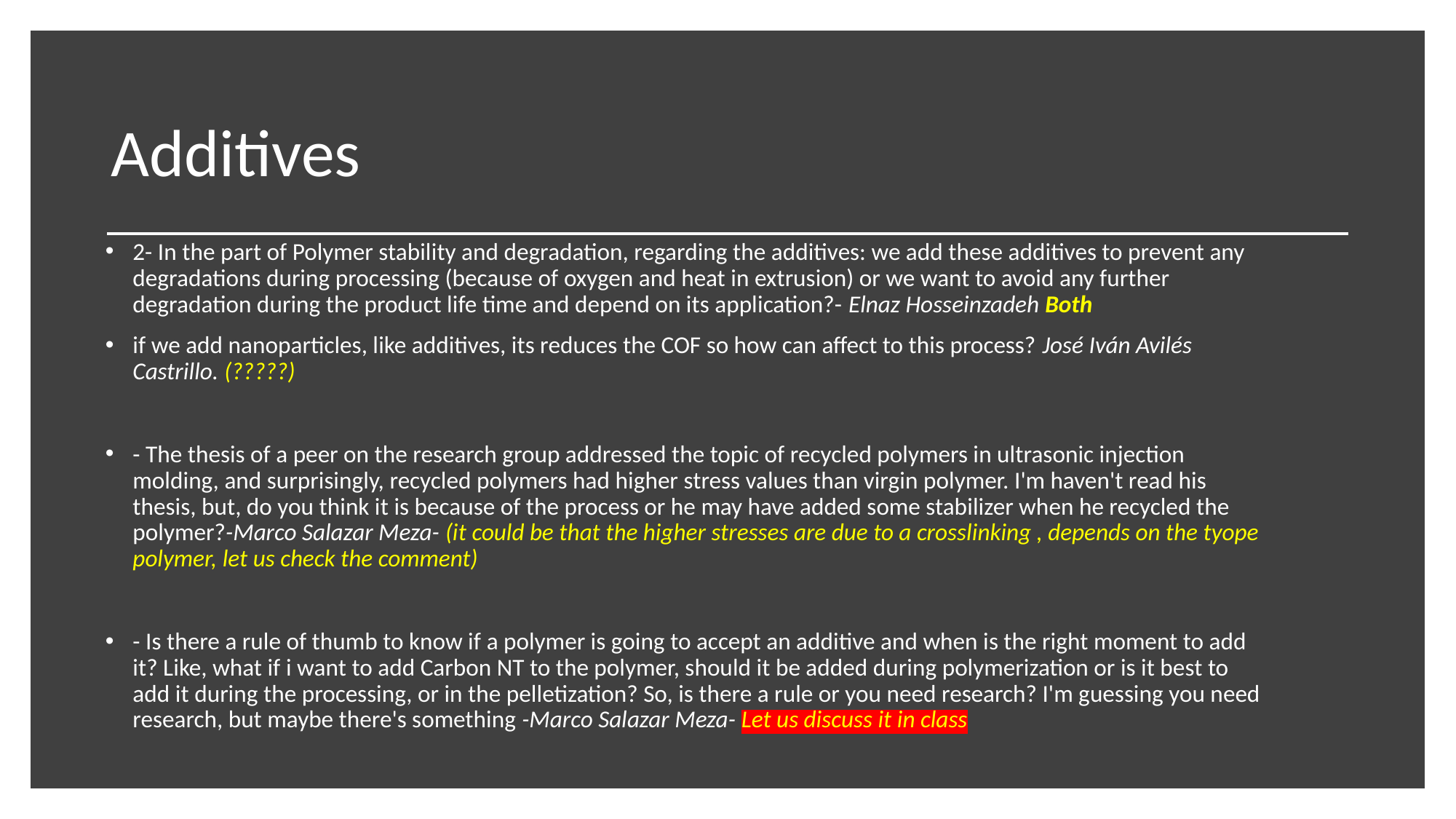

# Additives
2- In the part of Polymer stability and degradation, regarding the additives: we add these additives to prevent any degradations during processing (because of oxygen and heat in extrusion) or we want to avoid any further degradation during the product life time and depend on its application?- Elnaz Hosseinzadeh Both
if we add nanoparticles, like additives, its reduces the COF so how can affect to this process? José Iván Avilés Castrillo. (?????)

- The thesis of a peer on the research group addressed the topic of recycled polymers in ultrasonic injection molding, and surprisingly, recycled polymers had higher stress values than virgin polymer. I'm haven't read his thesis, but, do you think it is because of the process or he may have added some stabilizer when he recycled the polymer?-Marco Salazar Meza- (it could be that the higher stresses are due to a crosslinking , depends on the tyope polymer, let us check the comment)

- Is there a rule of thumb to know if a polymer is going to accept an additive and when is the right moment to add it? Like, what if i want to add Carbon NT to the polymer, should it be added during polymerization or is it best to add it during the processing, or in the pelletization? So, is there a rule or you need research? I'm guessing you need research, but maybe there's something -Marco Salazar Meza- Let us discuss it in class

9